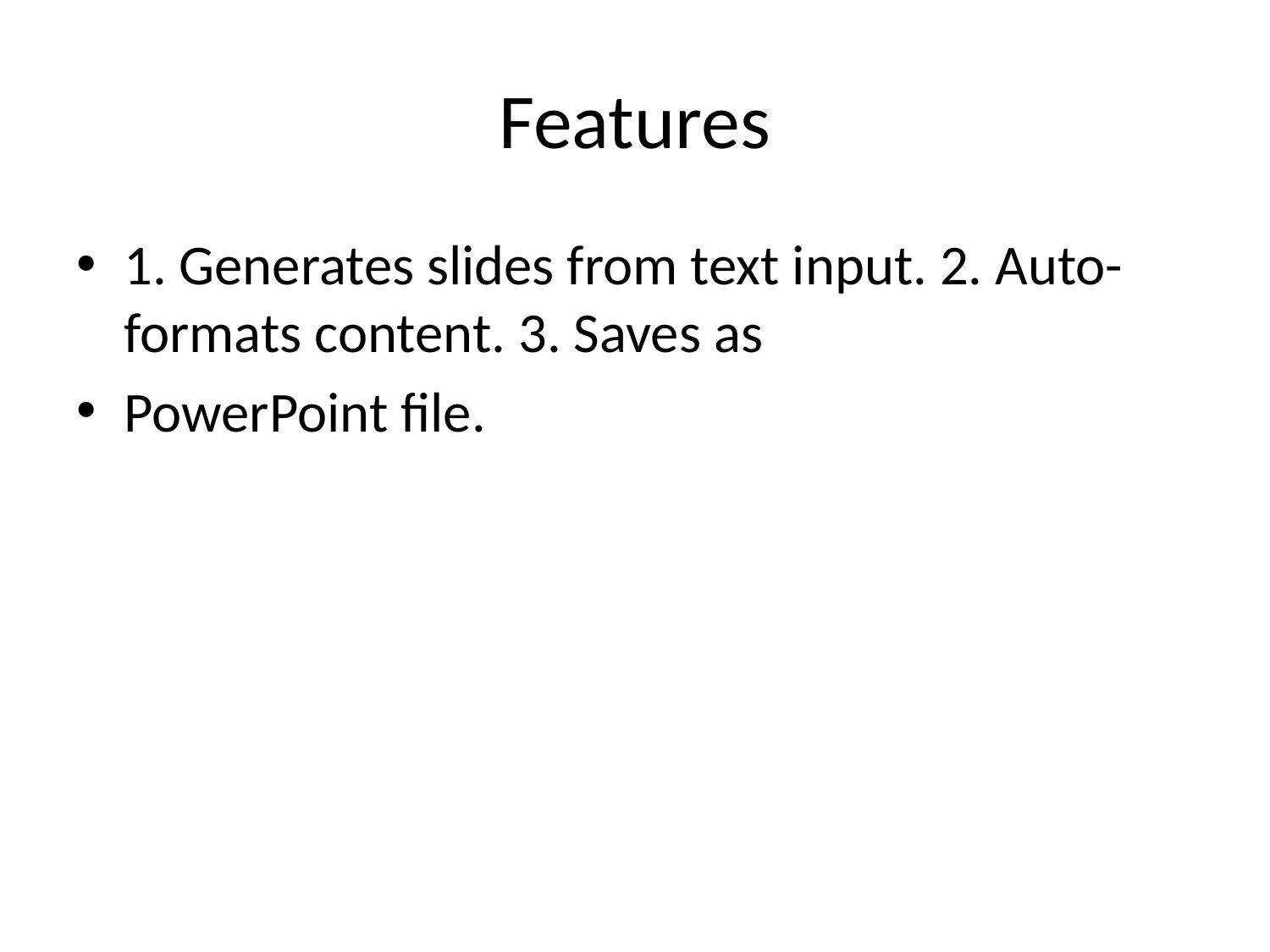

# Features
1. Generates slides from text input. 2. Auto-formats content. 3. Saves as
PowerPoint file.